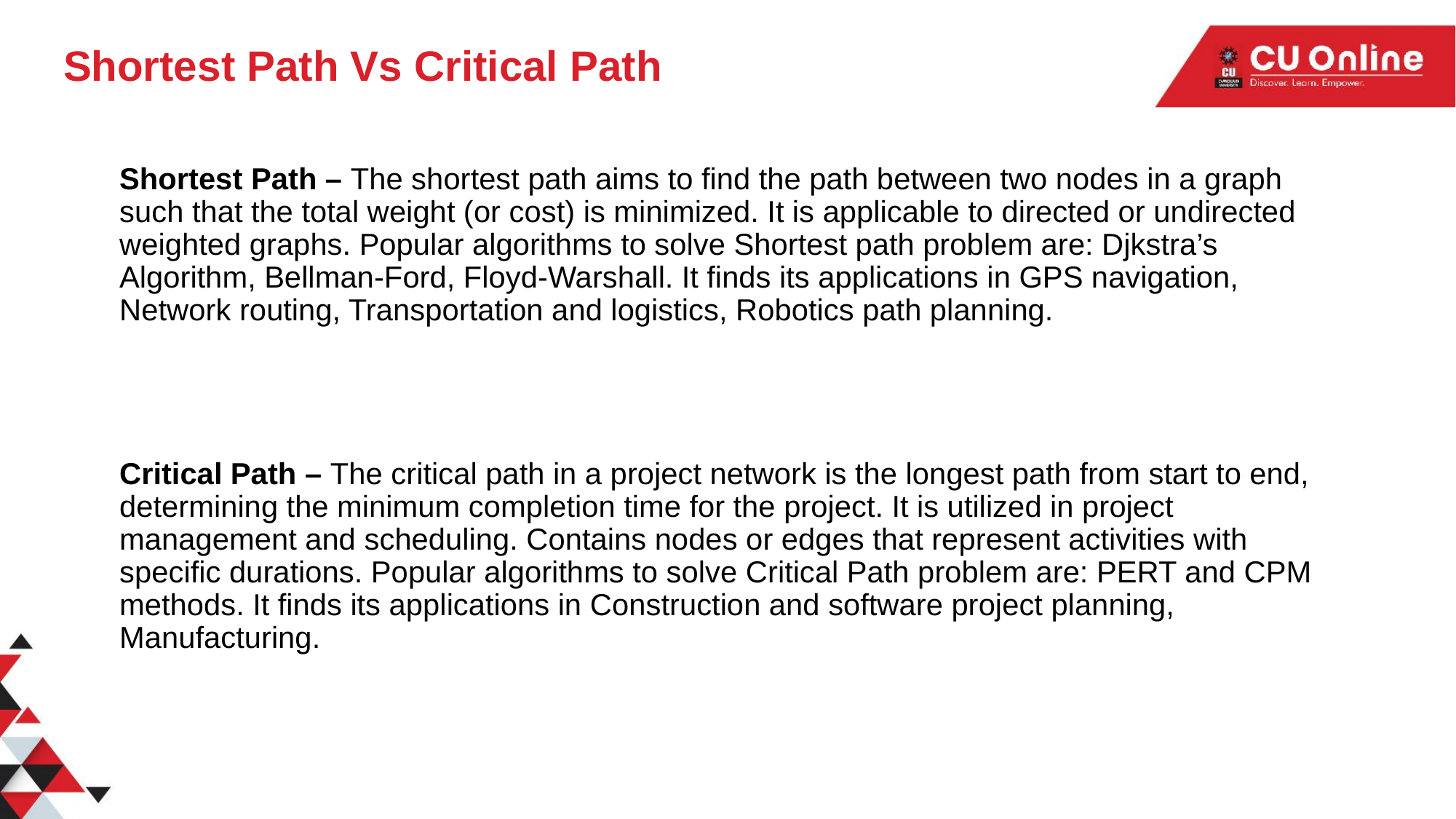

# Shortest Path Vs Critical Path
Shortest Path – The shortest path aims to find the path between two nodes in a graph such that the total weight (or cost) is minimized. It is applicable to directed or undirected weighted graphs. Popular algorithms to solve Shortest path problem are: Djkstra’s Algorithm, Bellman-Ford, Floyd-Warshall. It finds its applications in GPS navigation, Network routing, Transportation and logistics, Robotics path planning.

Critical Path – The critical path in a project network is the longest path from start to end, determining the minimum completion time for the project. It is utilized in project management and scheduling. Contains nodes or edges that represent activities with specific durations. Popular algorithms to solve Critical Path problem are: PERT and CPM methods. It finds its applications in Construction and software project planning, Manufacturing.